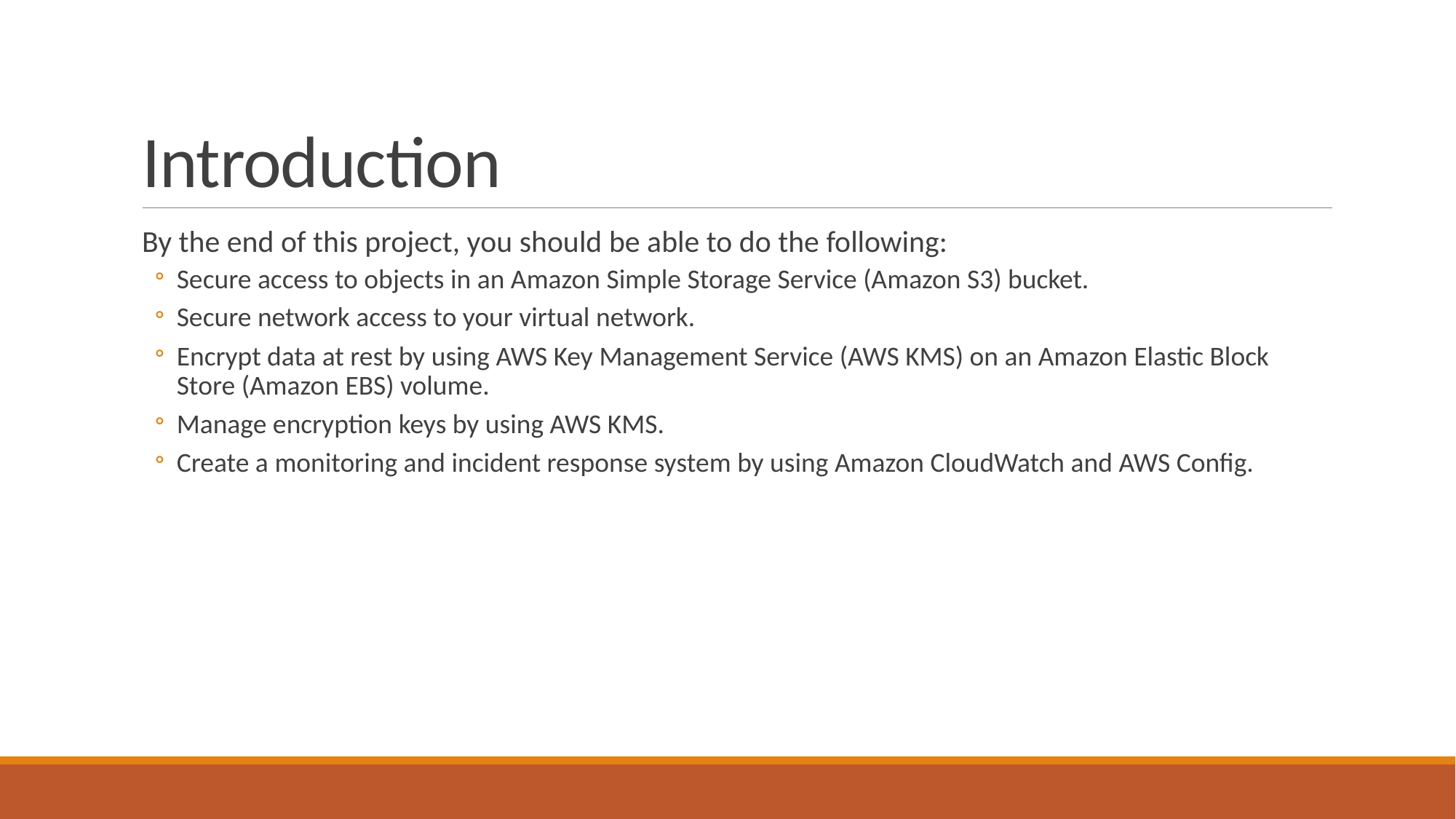

# Introduction
By the end of this project, you should be able to do the following:
Secure access to objects in an Amazon Simple Storage Service (Amazon S3) bucket.
Secure network access to your virtual network.
Encrypt data at rest by using AWS Key Management Service (AWS KMS) on an Amazon Elastic Block Store (Amazon EBS) volume.
Manage encryption keys by using AWS KMS.
Create a monitoring and incident response system by using Amazon CloudWatch and AWS Config.